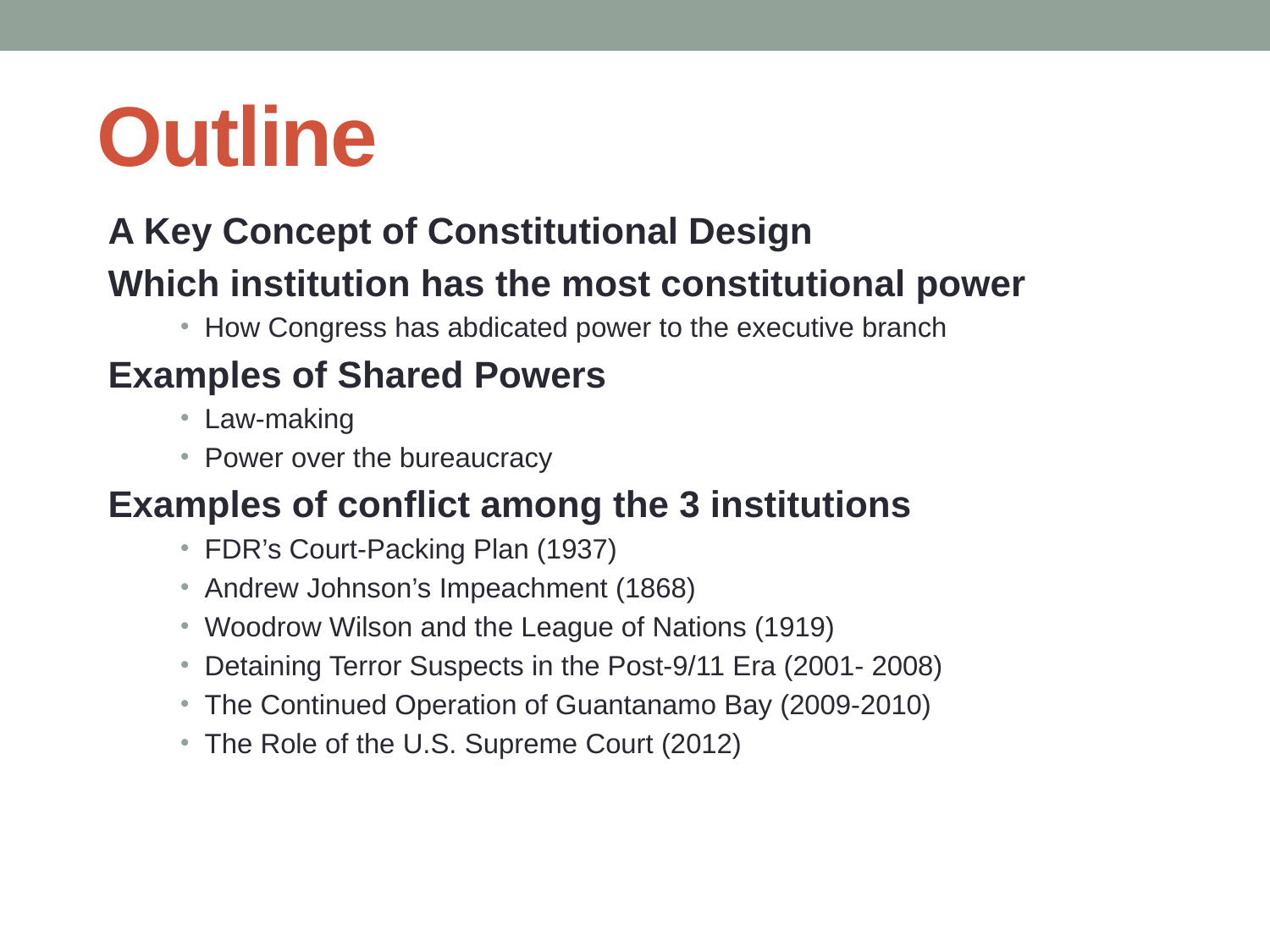

# Outline
A Key Concept of Constitutional Design
Which institution has the most constitutional power
How Congress has abdicated power to the executive branch
Examples of Shared Powers
Law-making
Power over the bureaucracy
Examples of conflict among the 3 institutions
FDR’s Court-Packing Plan (1937)
Andrew Johnson’s Impeachment (1868)
Woodrow Wilson and the League of Nations (1919)
Detaining Terror Suspects in the Post-9/11 Era (2001- 2008)
The Continued Operation of Guantanamo Bay (2009-2010)
The Role of the U.S. Supreme Court (2012)